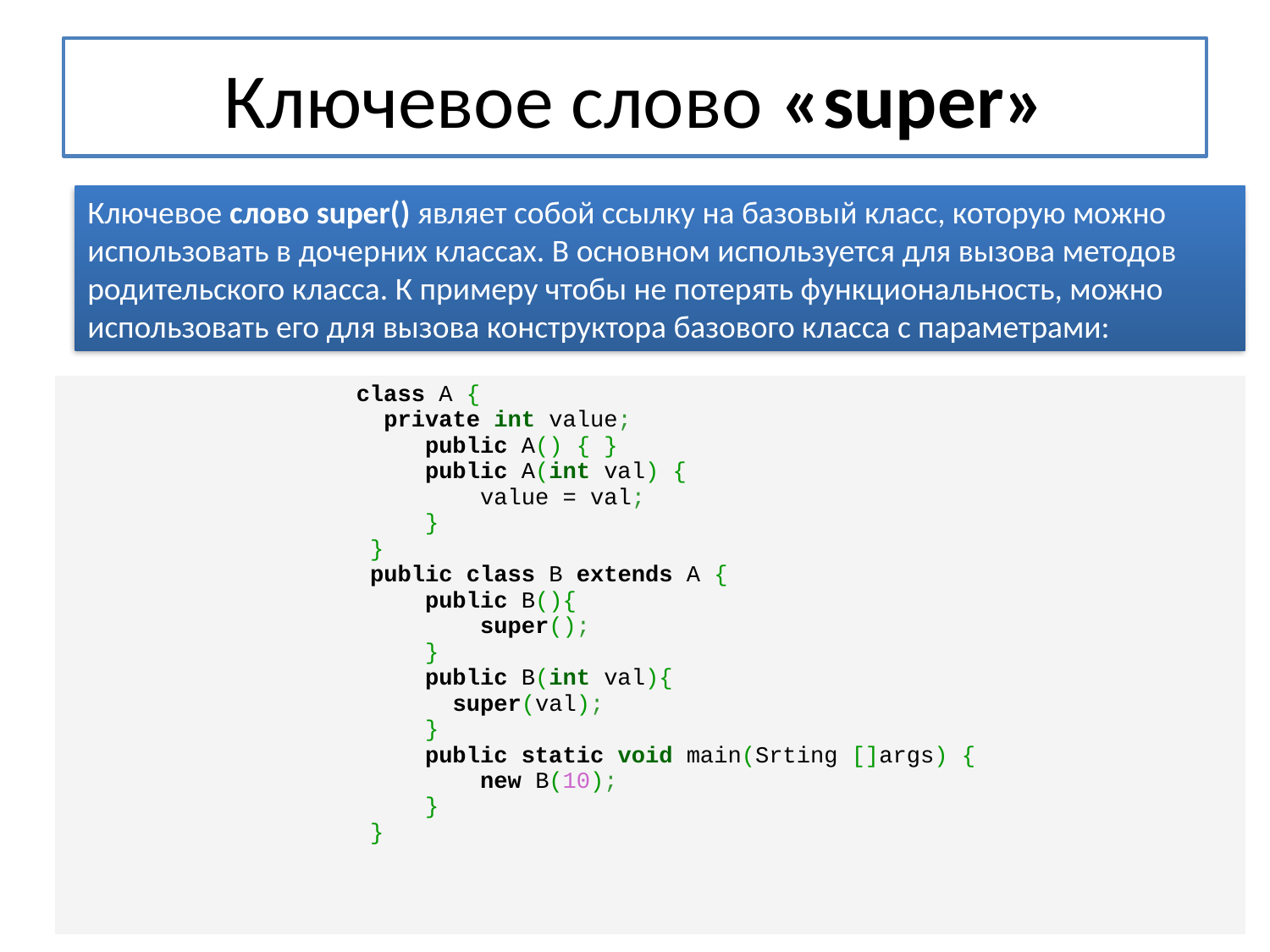

# Ключевое слово «super»
Ключевое слово super() являет собой ссылку на базовый класс, которую можно использовать в дочерних классах. В основном используется для вызова методов родительского класса. К примеру чтобы не потерять функциональность, можно использовать его для вызова конструктора базового класса с параметрами:
|  | class A {     private int value;     public A() { }     public A(int val) {     value = val;     } } public class B extends A {     public B(){     super();     }     public B(int val){     super(val);     }     public static void main(Srting []args) {     new B(10);     } } |
| --- | --- |
|  |  |